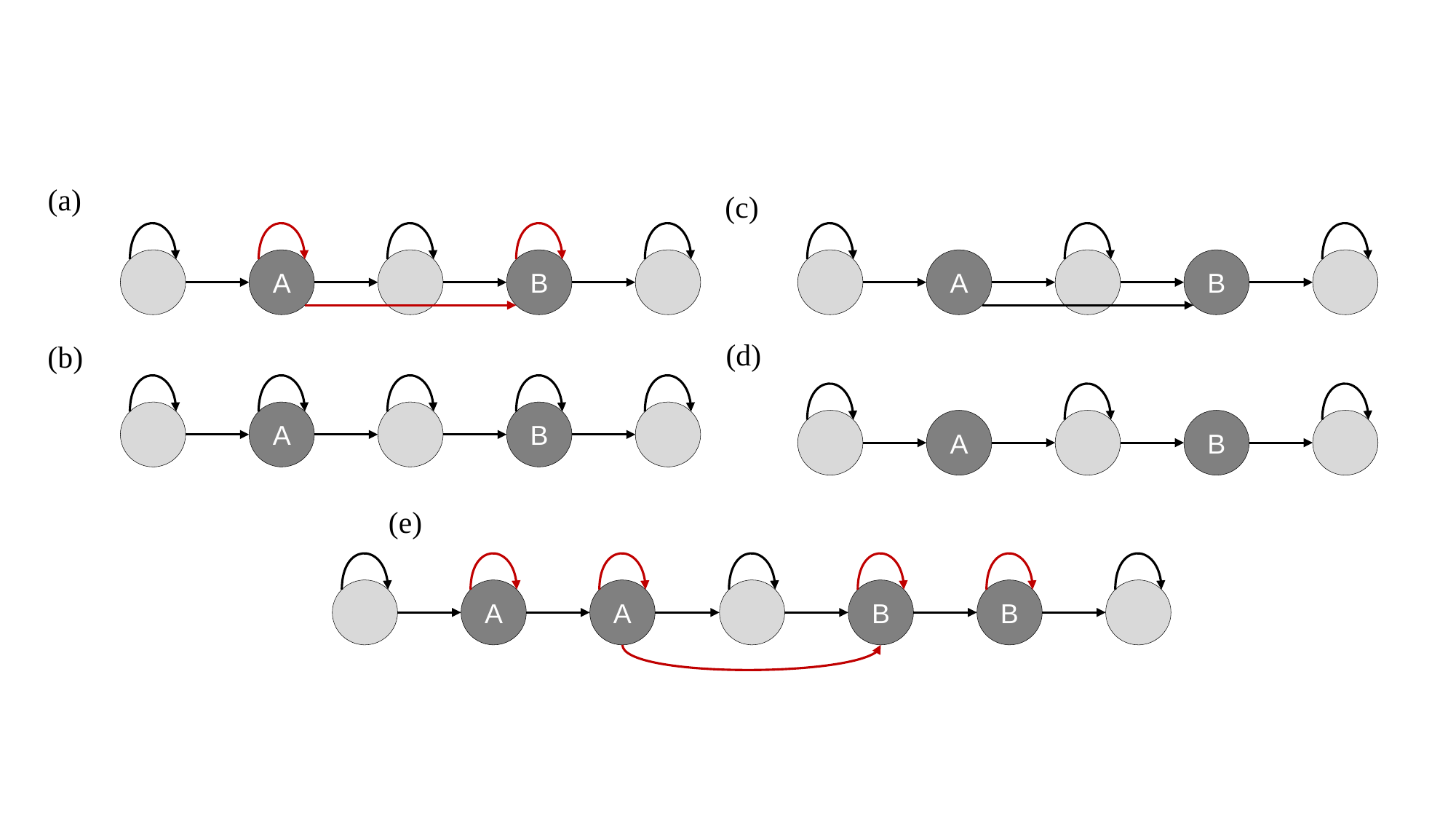

(a)
(c)

A

B

A

B

(d)
(b)

A

B

A

B

(e)
A

B
B

A